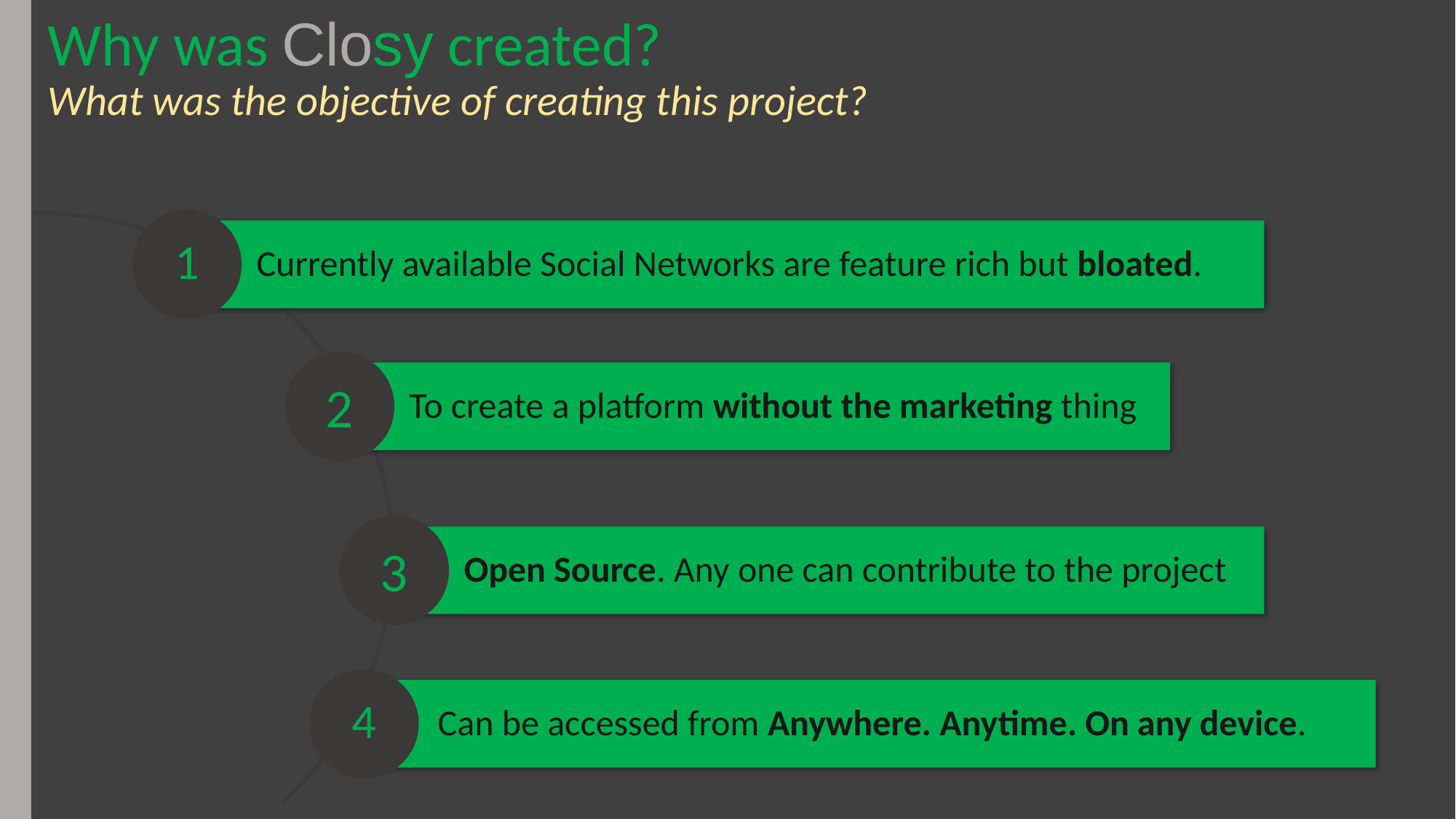

# Why was Closy created? What was the objective of creating this project?
1

Currently available Social Networks are feature rich but bloated.
2
To create a platform without the marketing thing
3
Open Source. Any one can contribute to the project
4
Can be accessed from Anywhere. Anytime. On any device.